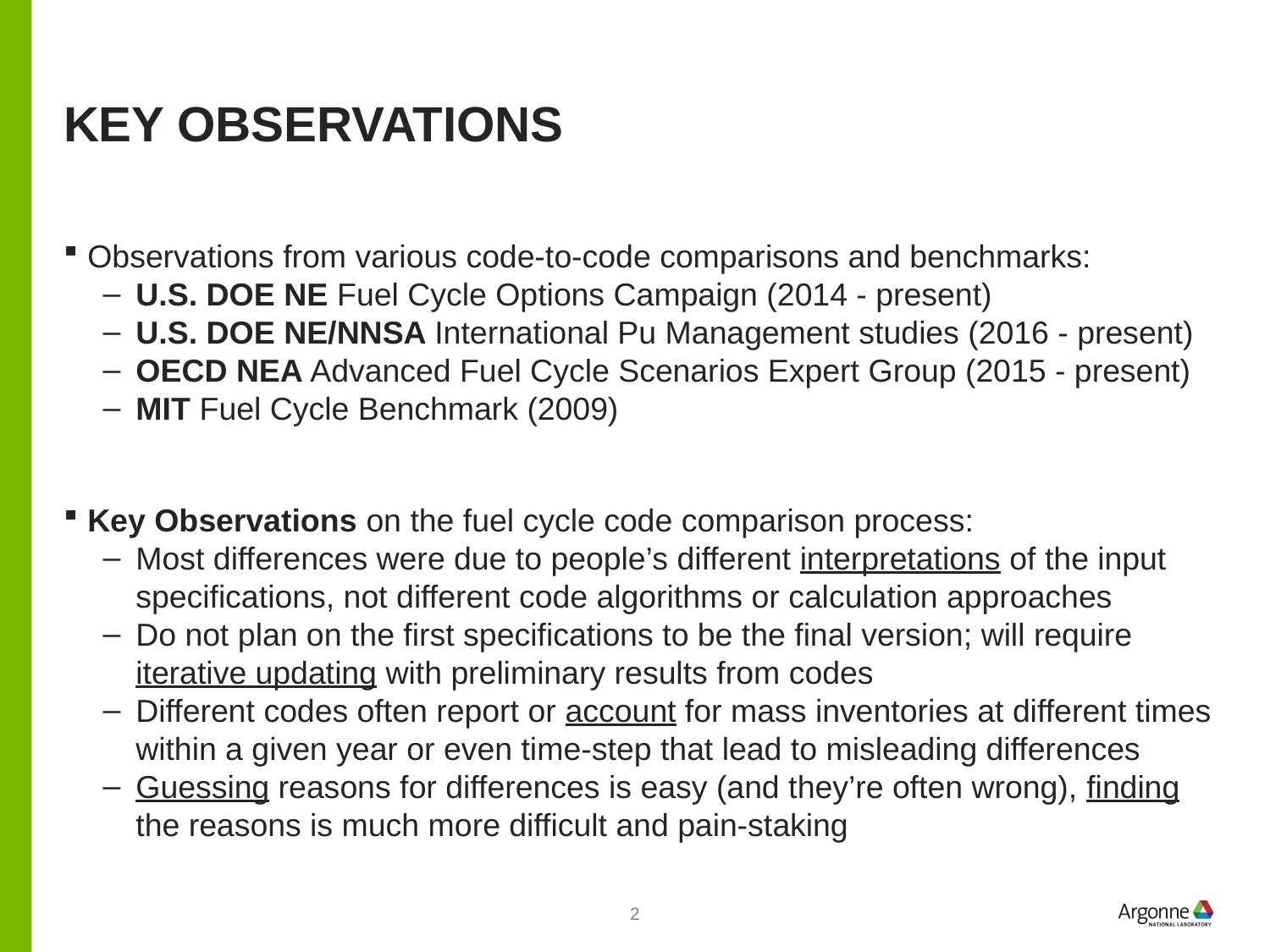

# key observations
Observations from various code-to-code comparisons and benchmarks:
U.S. DOE NE Fuel Cycle Options Campaign (2014 - present)
U.S. DOE NE/NNSA International Pu Management studies (2016 - present)
OECD NEA Advanced Fuel Cycle Scenarios Expert Group (2015 - present)
MIT Fuel Cycle Benchmark (2009)

Key Observations on the fuel cycle code comparison process:
Most differences were due to people’s different interpretations of the input specifications, not different code algorithms or calculation approaches
Do not plan on the first specifications to be the final version; will require iterative updating with preliminary results from codes
Different codes often report or account for mass inventories at different times within a given year or even time-step that lead to misleading differences
Guessing reasons for differences is easy (and they’re often wrong), finding the reasons is much more difficult and pain-staking
2